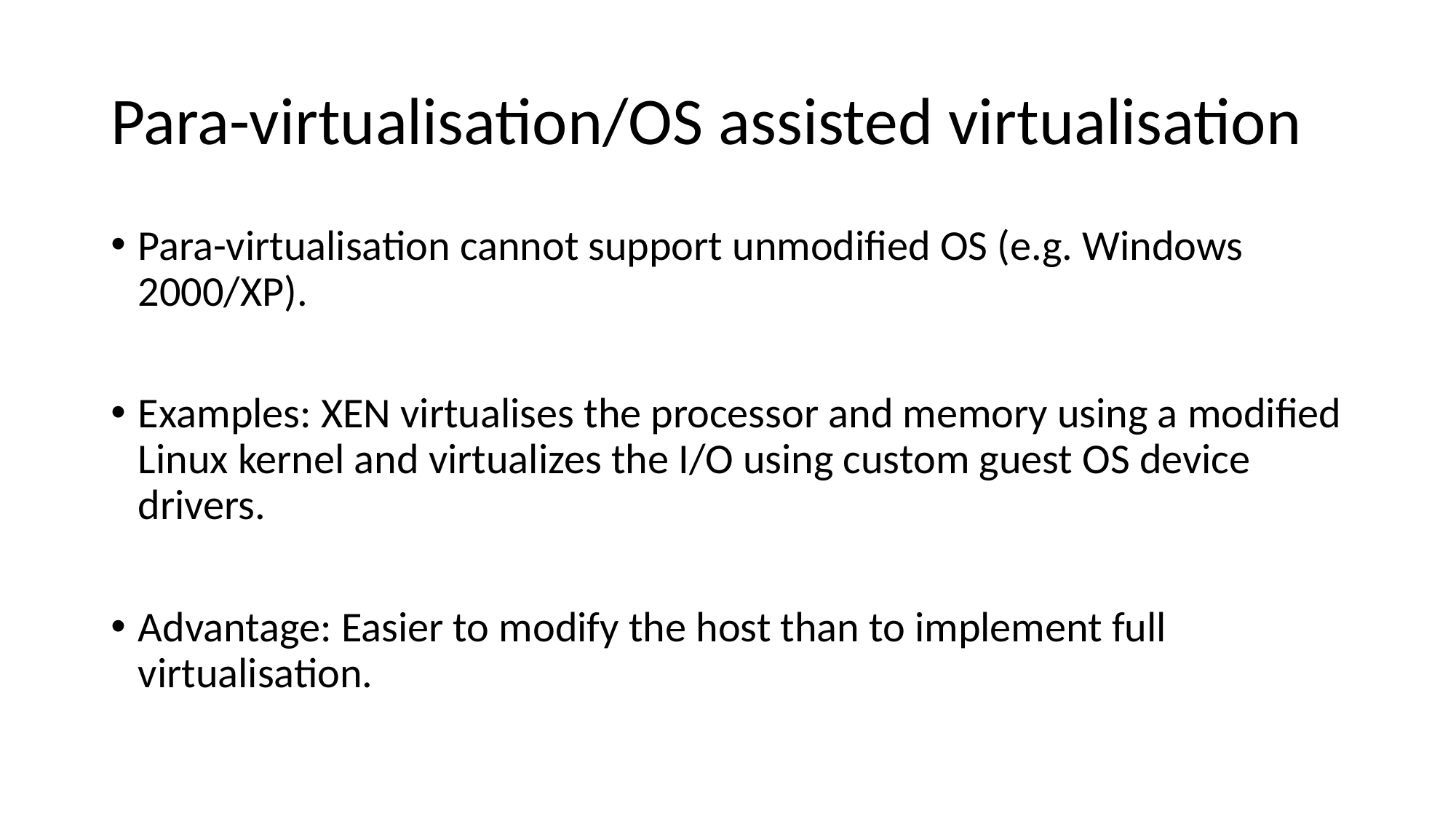

# Para-virtualisation/OS assisted virtualisation
Para-virtualisation cannot support unmodified OS (e.g. Windows 2000/XP).

Examples: XEN virtualises the processor and memory using a modified Linux kernel and virtualizes the I/O using custom guest OS device drivers.

Advantage: Easier to modify the host than to implement full virtualisation.